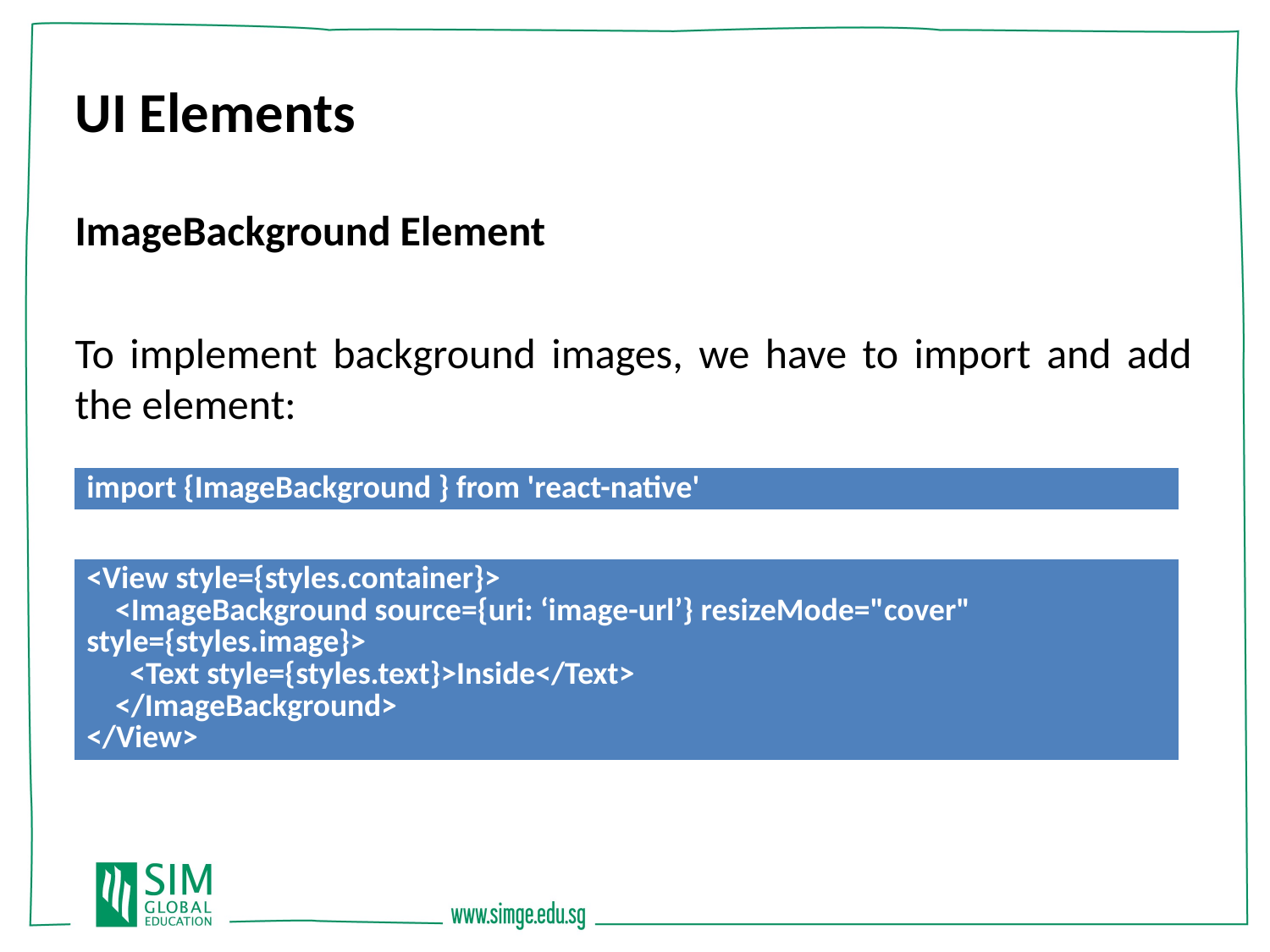

UI Elements
ImageBackground Element

To implement background images, we have to import and add the element:

| import {ImageBackground } from 'react-native' |
| --- |
| <View style={styles.container}> <ImageBackground source={uri: ‘image-url’} resizeMode="cover" style={styles.image}> <Text style={styles.text}>Inside</Text> </ImageBackground> </View> |
| --- |